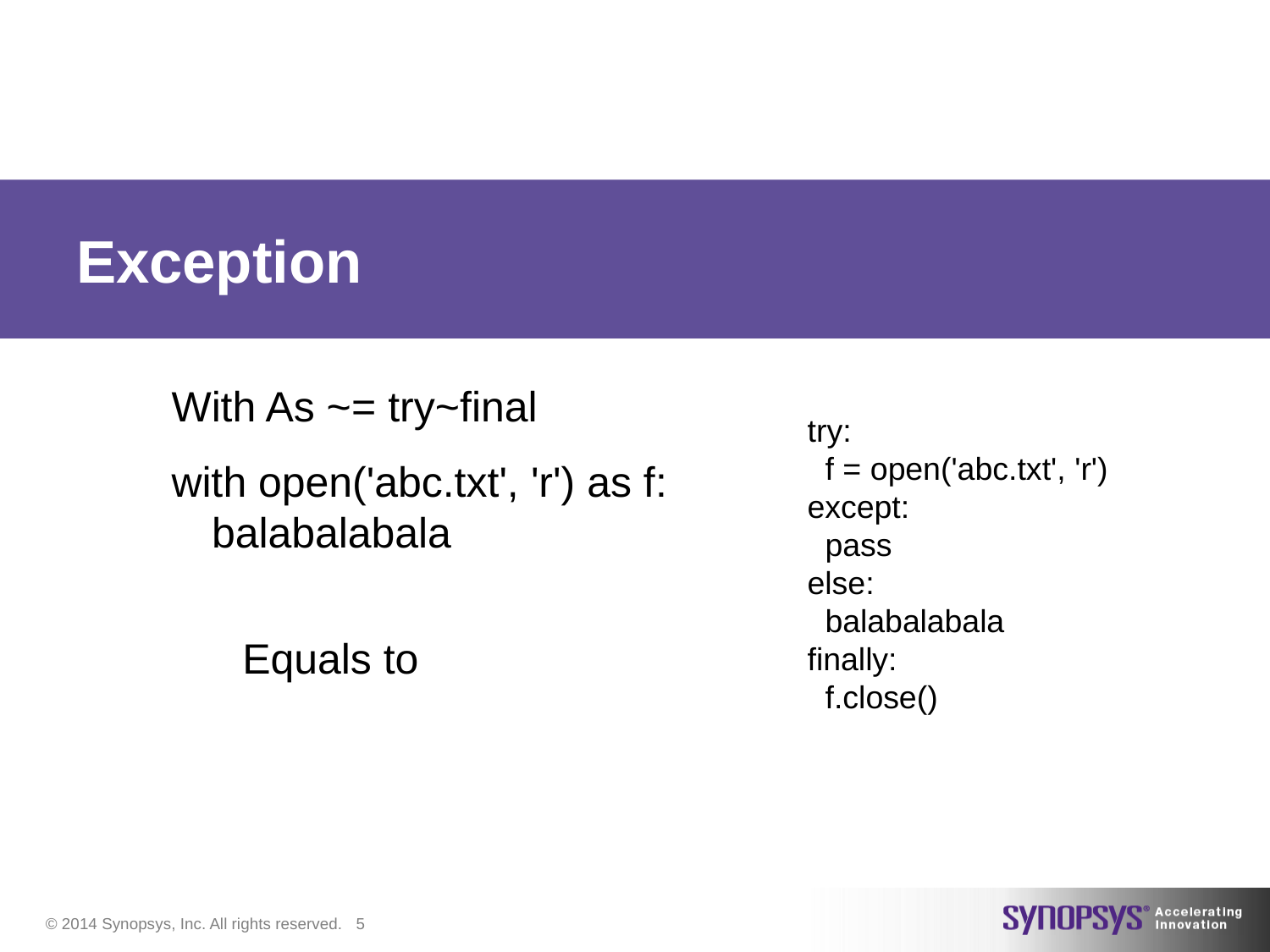

# Exception
try:
  f = open('abc.txt', 'r')
except:
  pass
else:
  balabalabala
finally:
  f.close()

With As ~= try~final
with open('abc.txt', 'r') as f:
balabalabala
      Equals to